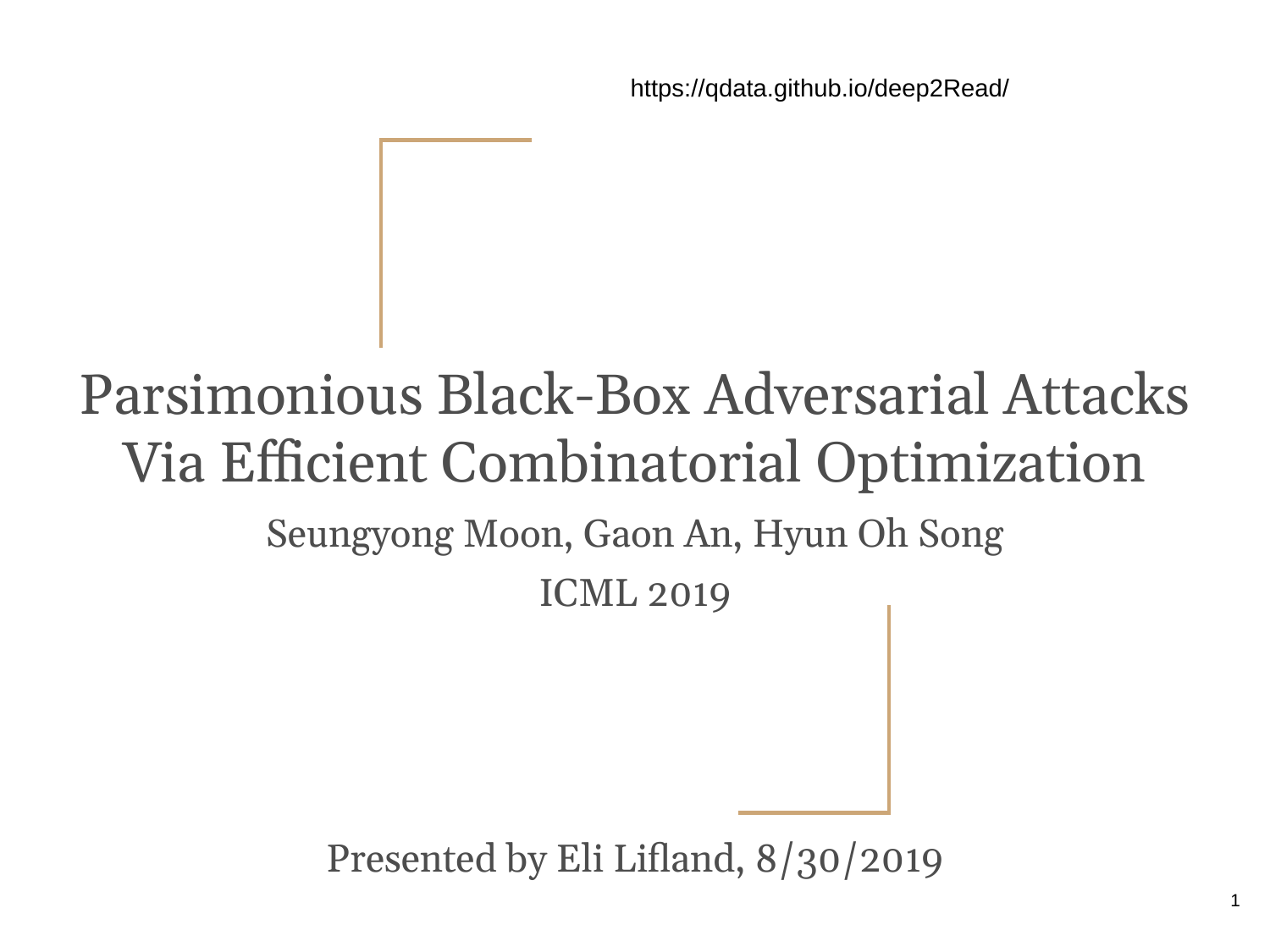

https://qdata.github.io/deep2Read/
Parsimonious Black-Box Adversarial Attacks Via Efficient Combinatorial Optimization
Seungyong Moon, Gaon An, Hyun Oh Song
ICML 2019
Presented by Eli Lifland, 8/30/2019
1